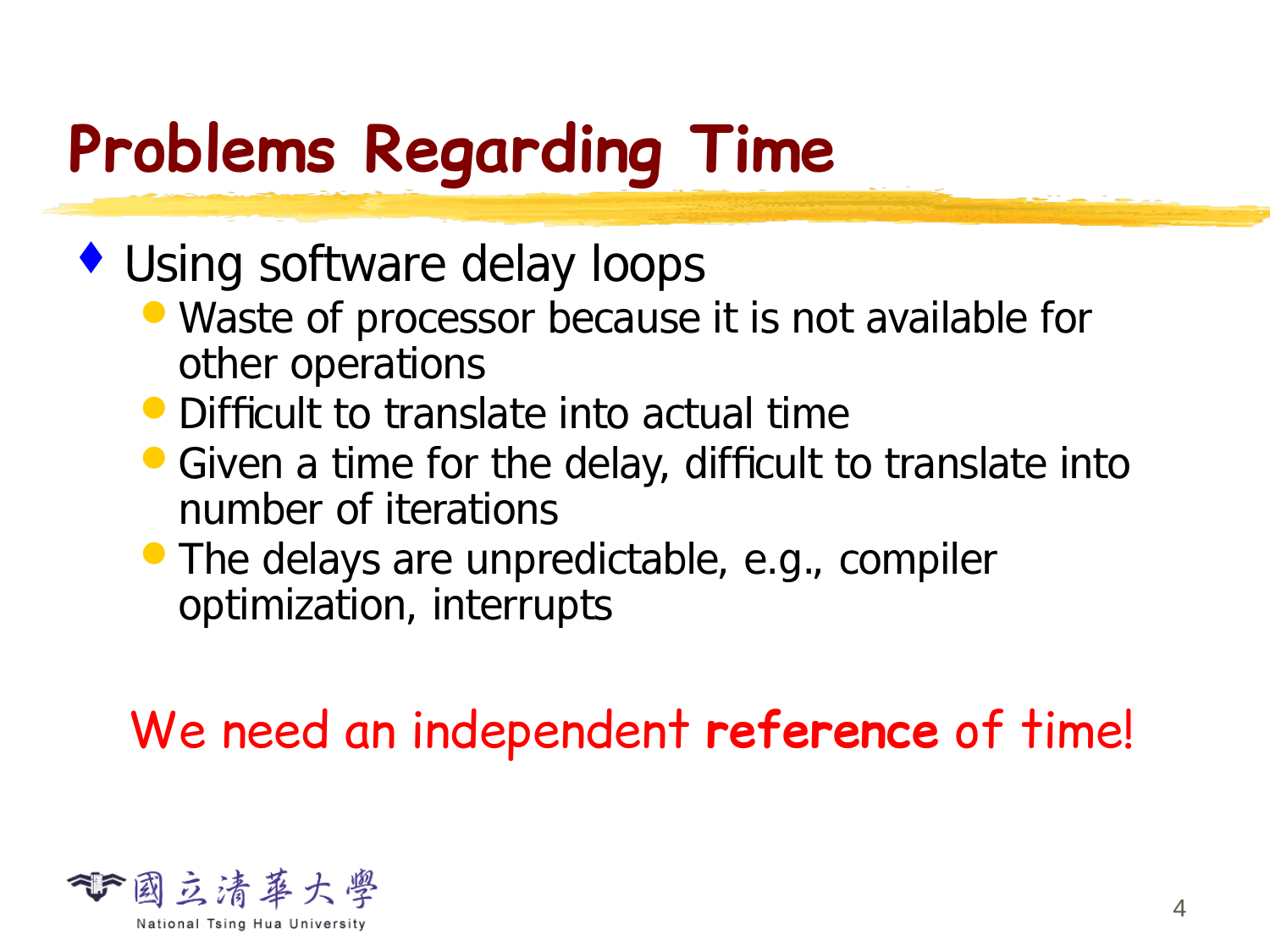

# Problems Regarding Time
Using software delay loops
Waste of processor because it is not available for other operations
Difficult to translate into actual time
Given a time for the delay, difficult to translate into number of iterations
The delays are unpredictable, e.g., compiler optimization, interrupts

We need an independent reference of time!
4